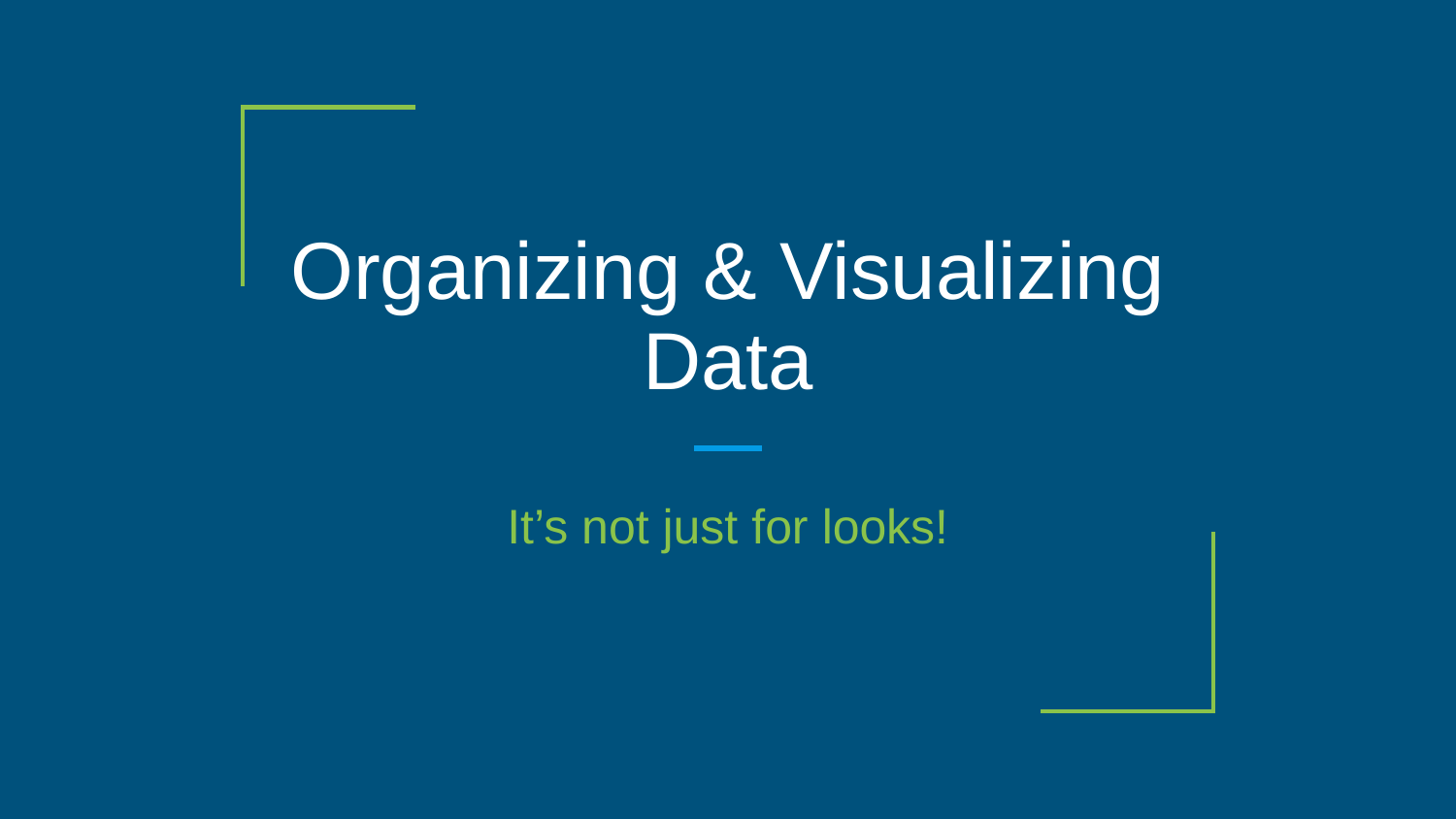

# Organizing & Visualizing Data
It’s not just for looks!